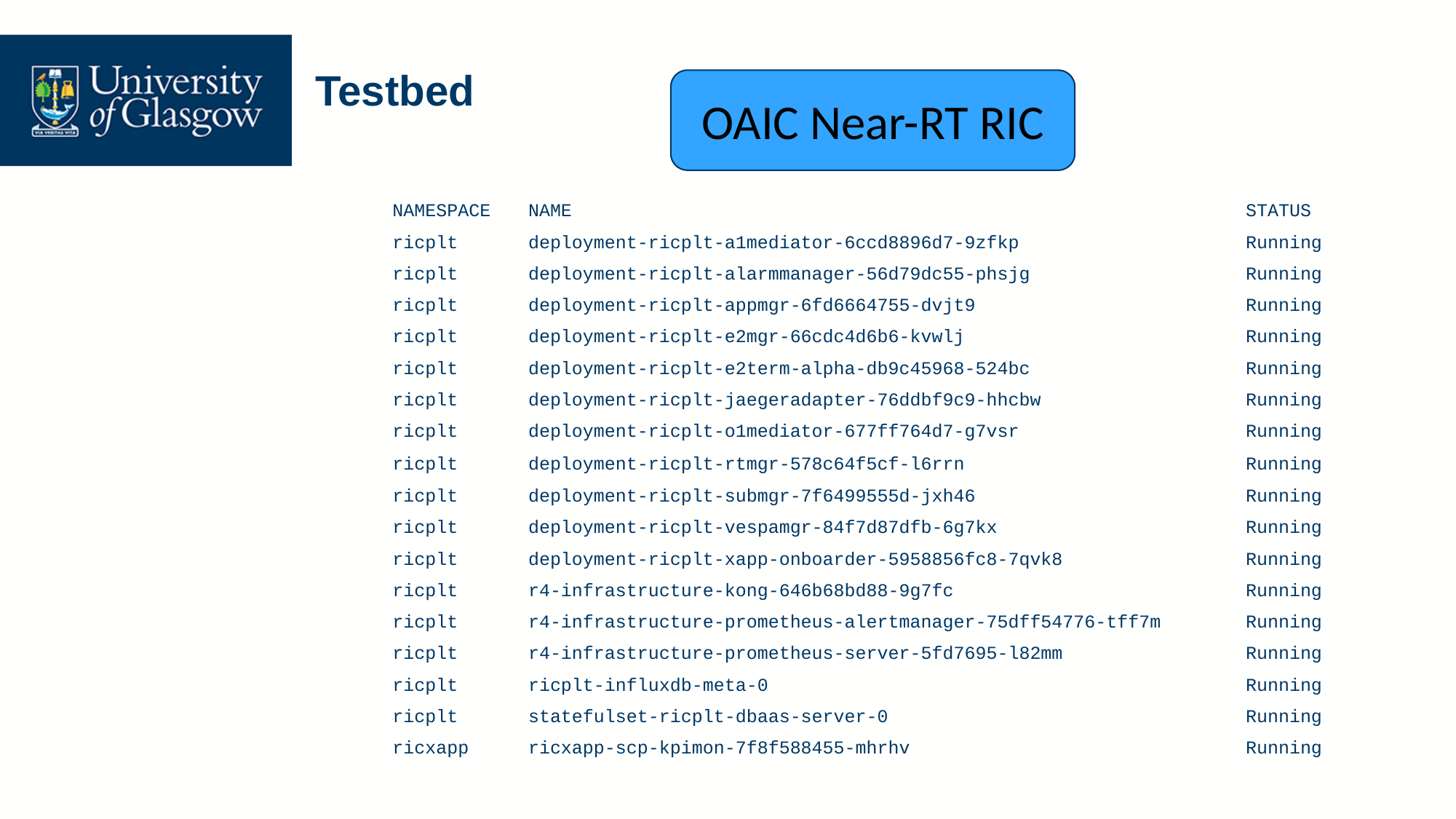

# Testbed
OAIC Near-RT RIC
| NAMESPACE | NAME | STATUS |
| --- | --- | --- |
| ricplt | deployment-ricplt-a1mediator-6ccd8896d7-9zfkp | Running |
| ricplt | deployment-ricplt-alarmmanager-56d79dc55-phsjg | Running |
| ricplt | deployment-ricplt-appmgr-6fd6664755-dvjt9 | Running |
| ricplt | deployment-ricplt-e2mgr-66cdc4d6b6-kvwlj | Running |
| ricplt | deployment-ricplt-e2term-alpha-db9c45968-524bc | Running |
| ricplt | deployment-ricplt-jaegeradapter-76ddbf9c9-hhcbw | Running |
| ricplt | deployment-ricplt-o1mediator-677ff764d7-g7vsr | Running |
| ricplt | deployment-ricplt-rtmgr-578c64f5cf-l6rrn | Running |
| ricplt | deployment-ricplt-submgr-7f6499555d-jxh46 | Running |
| ricplt | deployment-ricplt-vespamgr-84f7d87dfb-6g7kx | Running |
| ricplt | deployment-ricplt-xapp-onboarder-5958856fc8-7qvk8 | Running |
| ricplt | r4-infrastructure-kong-646b68bd88-9g7fc | Running |
| ricplt | r4-infrastructure-prometheus-alertmanager-75dff54776-tff7m | Running |
| ricplt | r4-infrastructure-prometheus-server-5fd7695-l82mm | Running |
| ricplt | ricplt-influxdb-meta-0 | Running |
| ricplt | statefulset-ricplt-dbaas-server-0 | Running |
| ricxapp | ricxapp-scp-kpimon-7f8f588455-mhrhv | Running |